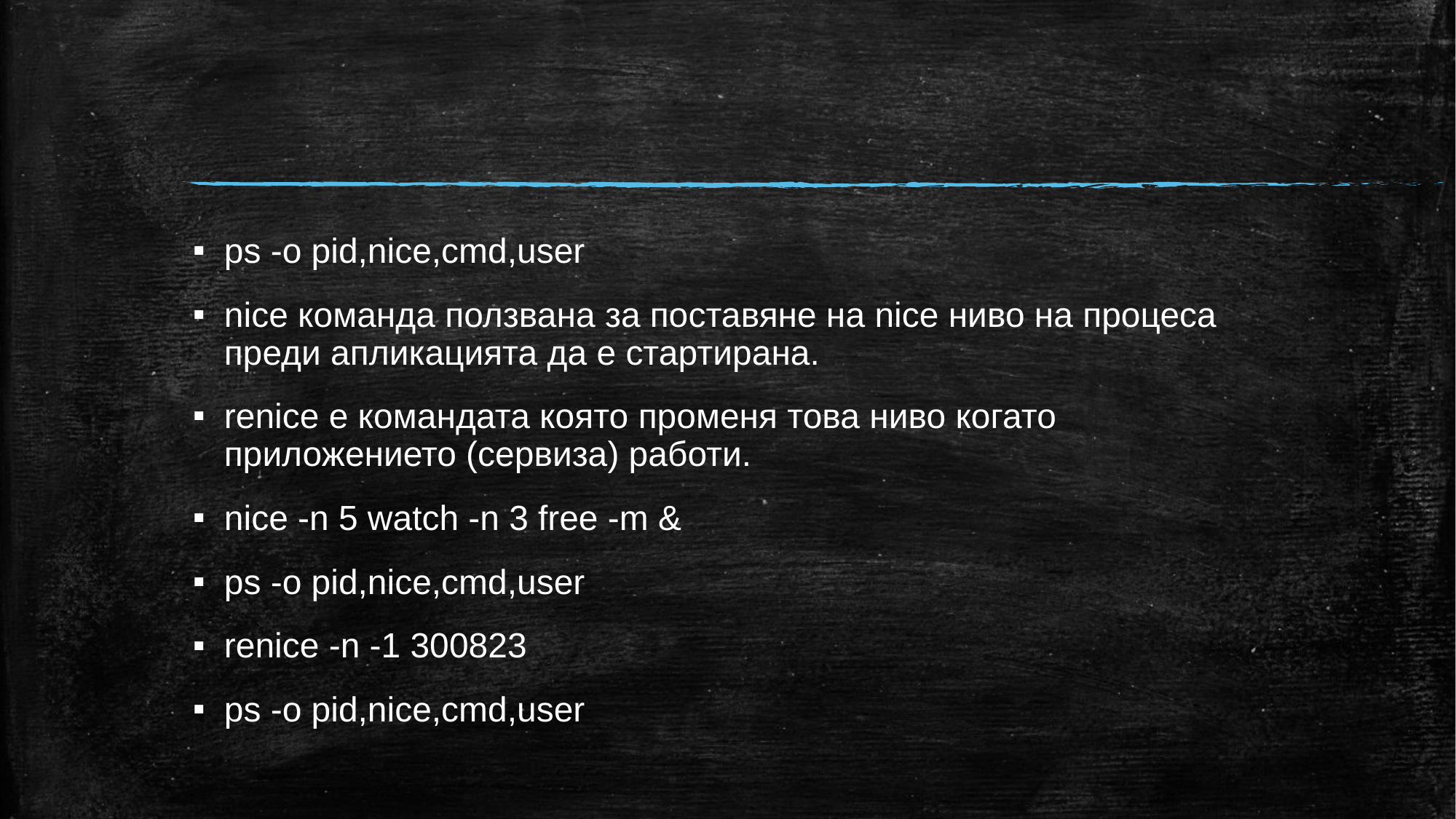

#
ps -o pid,nice,cmd,user
nice команда ползвана за поставяне на nice ниво на процеса преди апликацията да е стартирана.
renice е командата която променя това ниво когато приложението (сервиза) работи.
nice -n 5 watch -n 3 free -m &
ps -o pid,nice,cmd,user
renice -n -1 300823
ps -o pid,nice,cmd,user